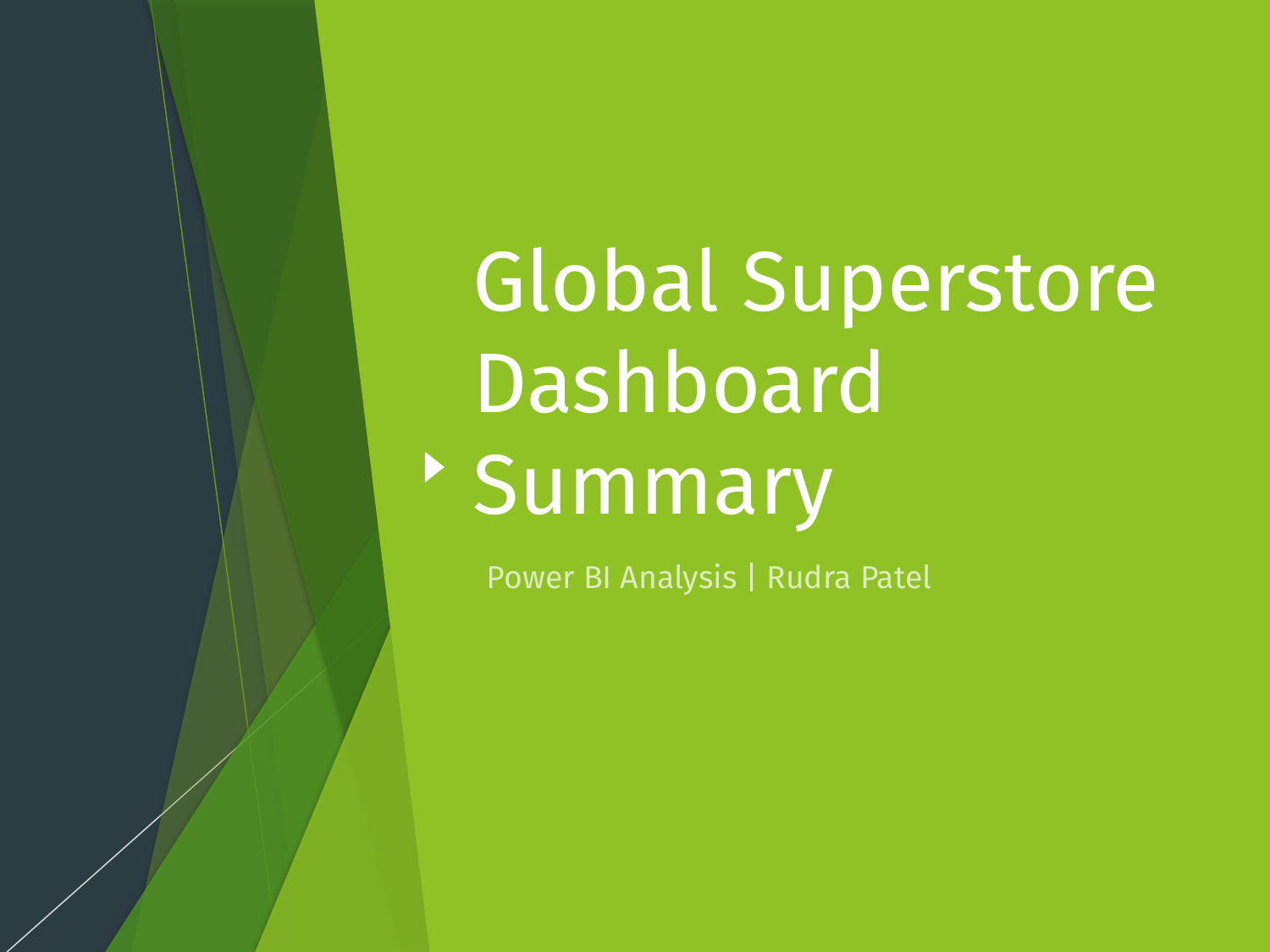

# Global Superstore Dashboard Summary

Power BI Analysis | Rudra Patel